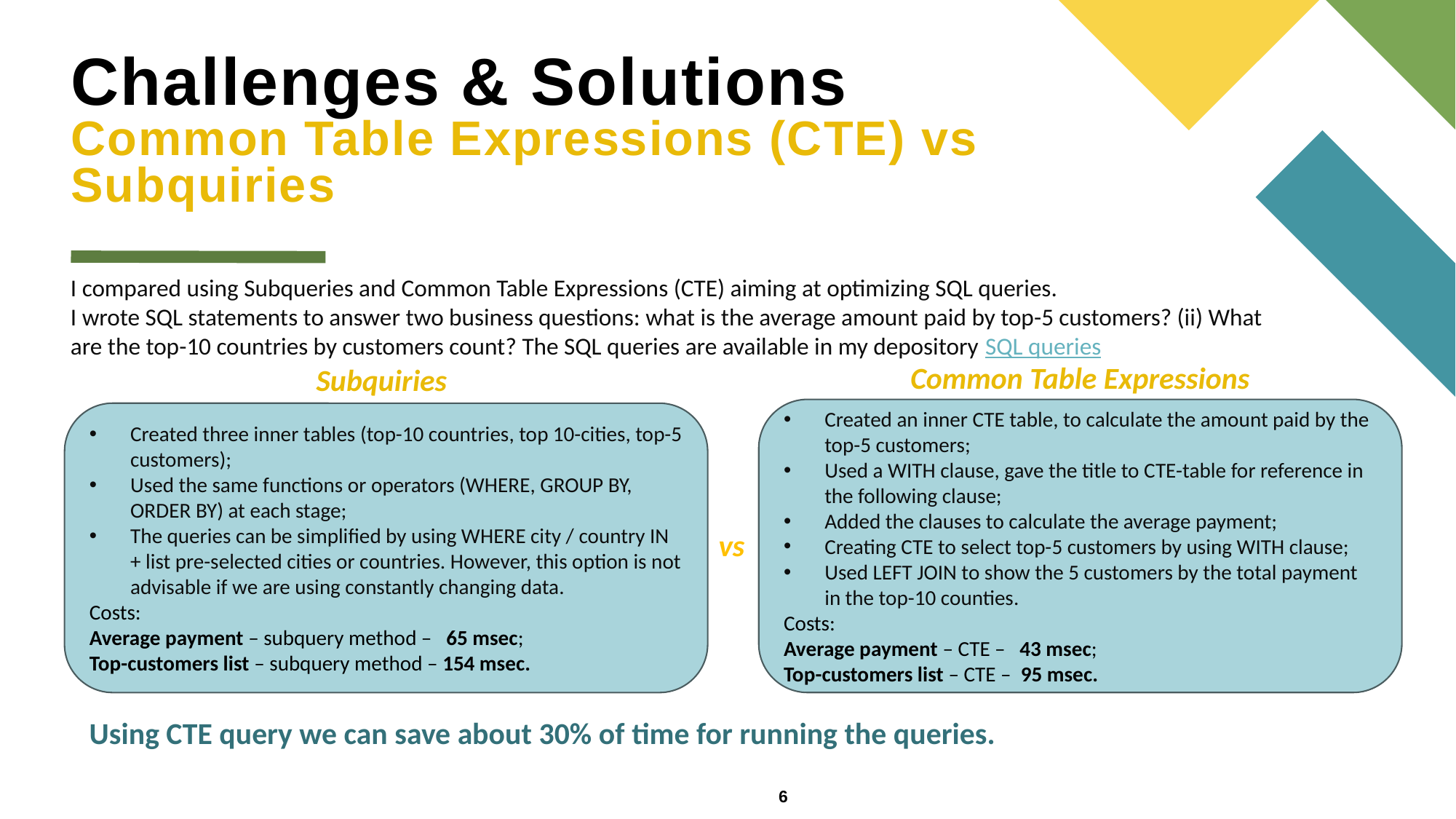

# Challenges & Solutions Common Table Expressions (CTE) vs Subquiries
I compared using Subqueries and Common Table Expressions (CTE) aiming at optimizing SQL queries.
I wrote SQL statements to answer two business questions: what is the average amount paid by top-5 customers? (ii) What are the top-10 countries by customers count? The SQL queries are available in my depository SQL queries
Common Table Expressions
Subquiries
Created an inner CTE table, to calculate the amount paid by the top-5 customers;
Used a WITH clause, gave the title to CTE-table for reference in the following clause;
Added the clauses to calculate the average payment;
Creating CTE to select top-5 customers by using WITH clause;
Used LEFT JOIN to show the 5 customers by the total payment in the top-10 counties.
Costs:
Average payment – CTE –   43 msec;
Top-customers list – CTE –  95 msec.
Created three inner tables (top-10 countries, top 10-cities, top-5 customers);
Used the same functions or operators (WHERE, GROUP BY, ORDER BY) at each stage;
The queries can be simplified by using WHERE city / country IN + list pre-selected cities or countries. However, this option is not advisable if we are using constantly changing data.
Costs:
Average payment – subquery method –   65 msec;
Top-customers list – subquery method – 154 msec.
vs
Using CTE query we can save about 30% of time for running the queries.
6